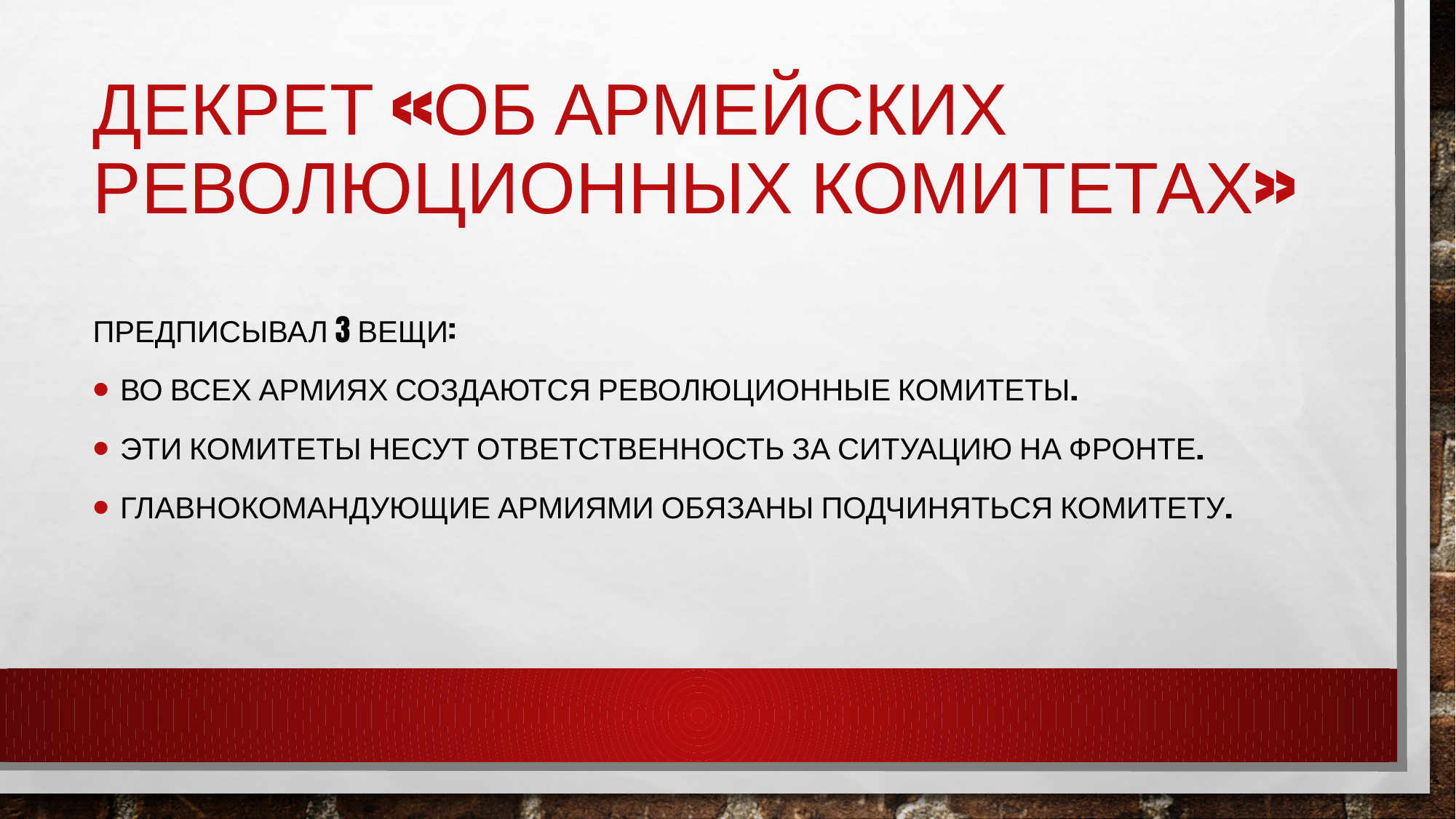

# декрет «об армейских революционных комитетах»
предписывал 3 вещи:
Во всех армиях создаются революционные комитеты.
Эти комитеты несут ответственность за ситуацию на фронте.
Главнокомандующие армиями обязаны подчиняться комитету.